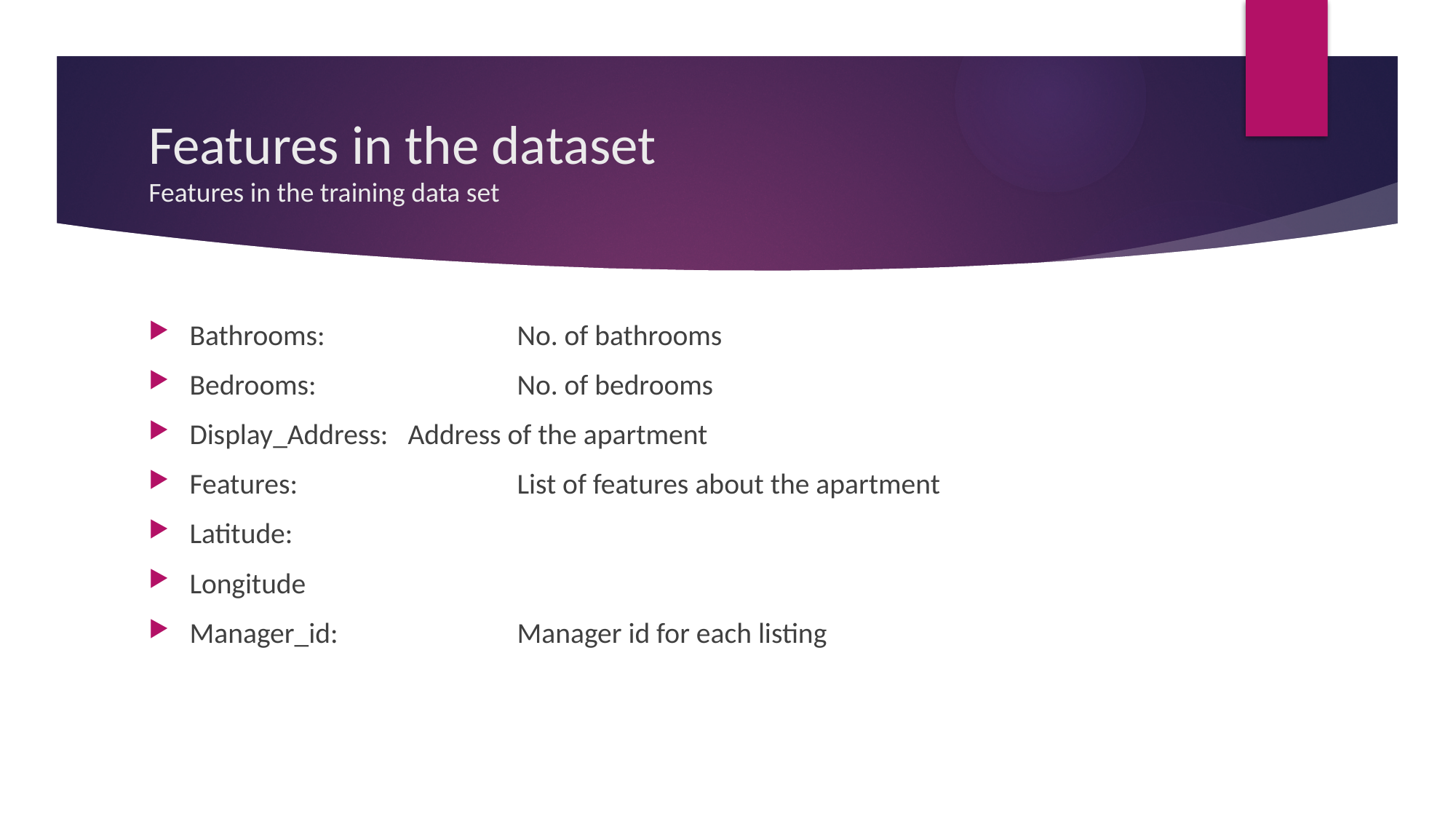

# Features in the dataset Features in the training data set
Bathrooms:		No. of bathrooms
Bedrooms:		No. of bedrooms
Display_Address: 	Address of the apartment
Features:			List of features about the apartment
Latitude:
Longitude
Manager_id:		Manager id for each listing